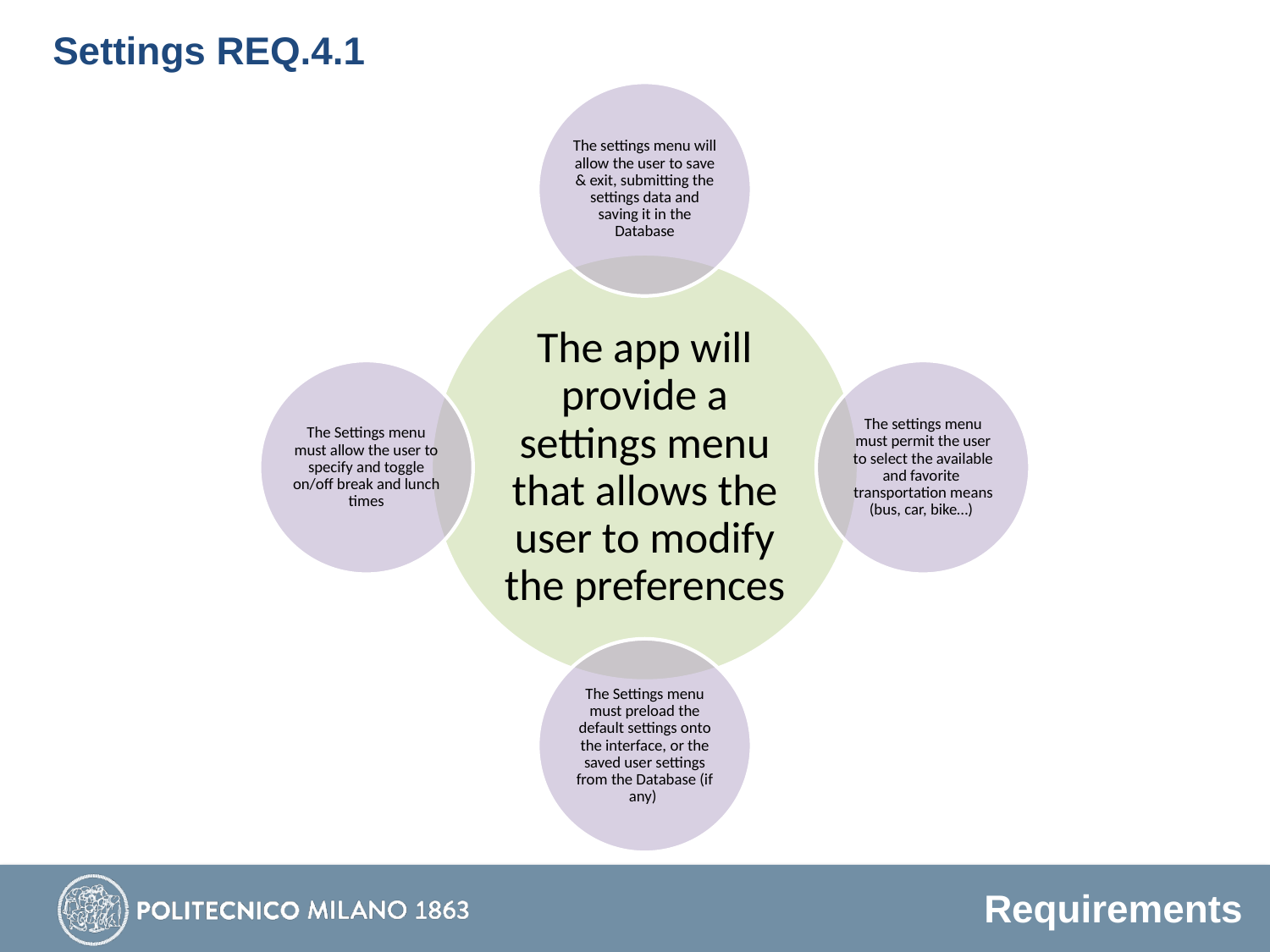

# Settings REQ.4.1
The app will provide a settings menu that allows the user to modify the preferences
The settings menu will allow the user to save & exit, submitting the settings data and saving it in the Database
The settings menu must permit the user to select the available and favorite  transportation means (bus, car, bike…)
The Settings menu must preload the default settings onto the interface, or the saved user settings from the Database (if any)
The Settings menu must allow the user to specify and toggle on/off break and lunch times
Professori
Requirements